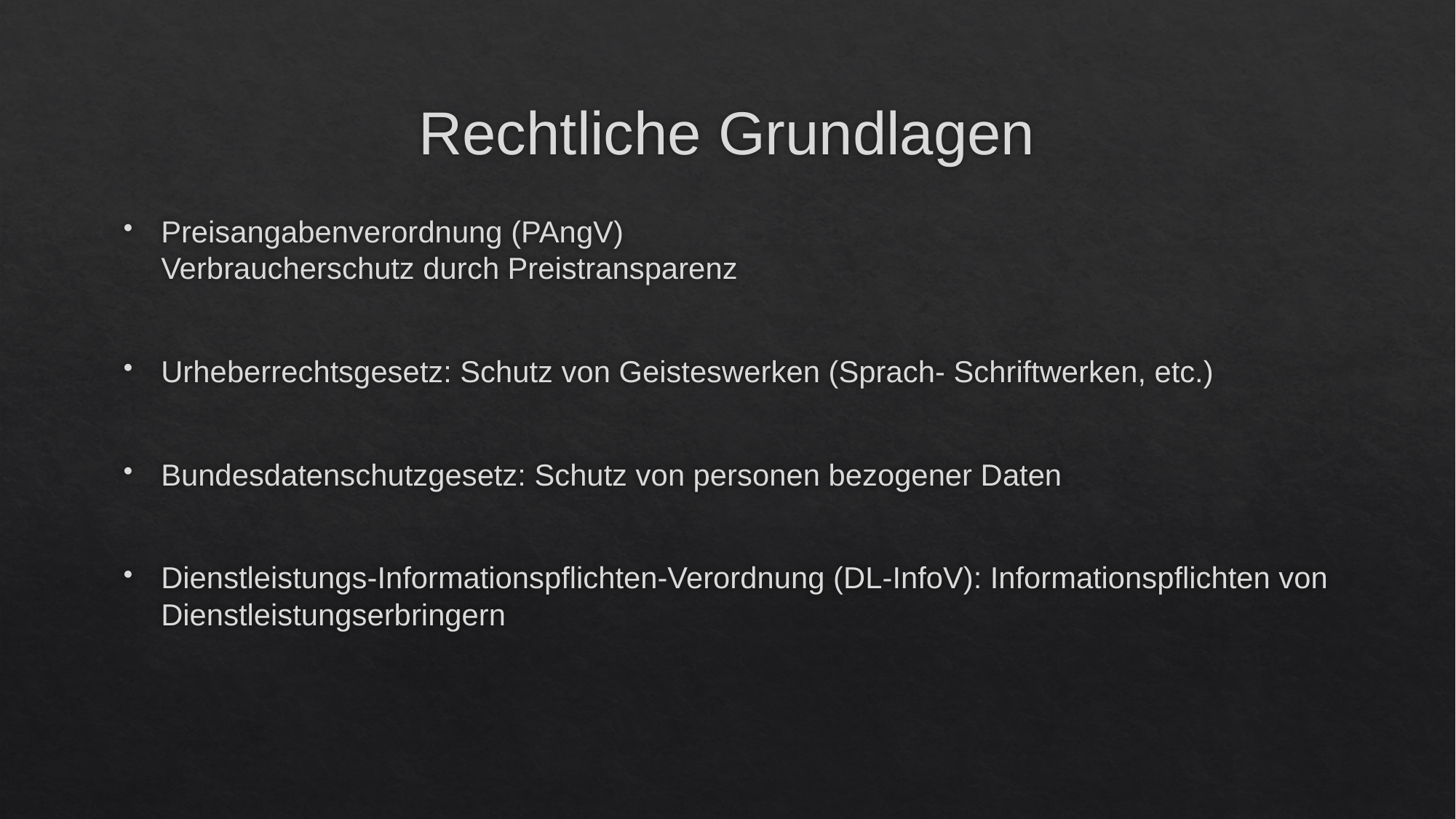

# Rechtliche Grundlagen
Preisangabenverordnung (PAngV)
Verbraucherschutz durch Preistransparenz

Urheberrechtsgesetz: Schutz von Geisteswerken (Sprach- Schriftwerken, etc.)

Bundesdatenschutzgesetz: Schutz von personen bezogener Daten

Dienstleistungs-Informationspflichten-Verordnung (DL-InfoV): Informationspflichten von Dienstleistungserbringern